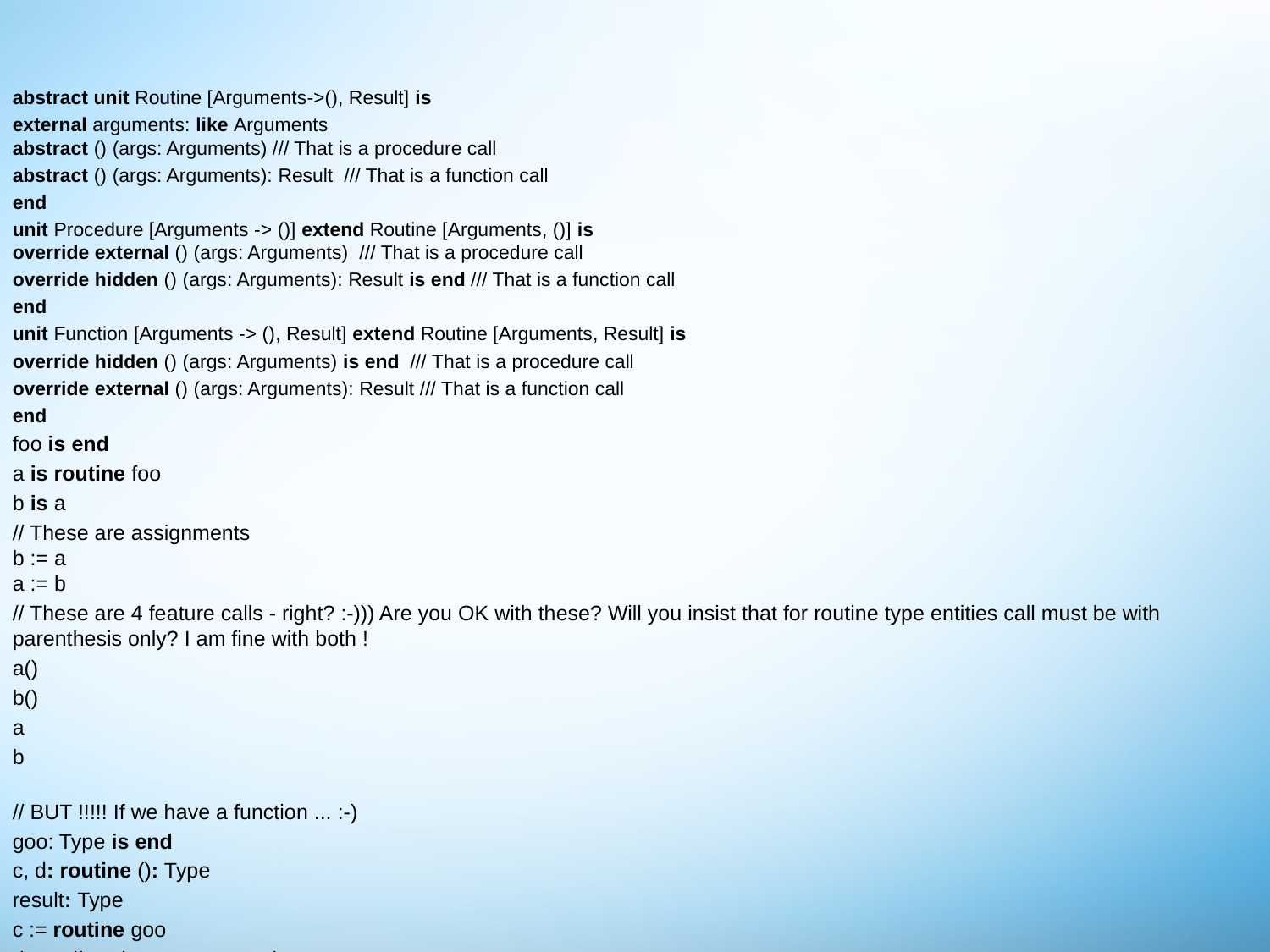

#
abstract unit Routine [Arguments->(), Result] is
external arguments: like Arguments
abstract () (args: Arguments) /// That is a procedure call
abstract () (args: Arguments): Result  /// That is a function call
end
unit Procedure [Arguments -> ()] extend Routine [Arguments, ()] is
override external () (args: Arguments)  /// That is a procedure call
override hidden () (args: Arguments): Result is end /// That is a function call
end
unit Function [Arguments -> (), Result] extend Routine [Arguments, Result] is
override hidden () (args: Arguments) is end  /// That is a procedure call
override external () (args: Arguments): Result /// That is a function call
end
foo is end
a is routine foo
b is a
// These are assignments
b := a  
a := b
// These are 4 feature calls - right? :-))) Are you OK with these? Will you insist that for routine type entities call must be with parenthesis only? I am fine with both !
a()
b()
a
b
// BUT !!!!! If we have a function ... :-)
goo: Type is end
c, d: routine (): Type
result: Type
c := routine goo
d := c // assignment semantics
result := d()
result := c // feature call/application semantics
/* The caveat that depending on the type of the left side of assignment the interpretation of the feature name in the right side of assignment is different. That is only for routines with no arguments. But intuitively clear that we assign routine type expression to routine type entity - that is assignment not the call, but if we assign routine type to non-routine type then it is a call ... But if Type is routine - will it be assignment or call ??? :-)))) But in this case compiler is to cry - ambiguity - please resolve ... If we like to proceed with function application - just add () and ambiguity resolved but if to proceed with assignment??? Ha ... */
//Particular example
foo: routine (): Type is /* Some body*/ end
goo0 is foo  // What should be the type of goo0 deduced here??? :-)
goo1 is foo () // No doubt that is a call or application!!! Type of goo1 is Type
/*So, here are two approaches as I see
1. To state clearly if you like to call a routine use paranthesis always!!!
2. In case of ambiguity generate warning and treat feature name as assignment not the call - similar liek we did with (expression) - that is expression in paranthesis not the tuple with one element ...

Of course you may find the 3rd one (probably the best) but I vote for the second one as it matches the concept of SLang - it is slang - the languge with ambiguitites like human one ...*/